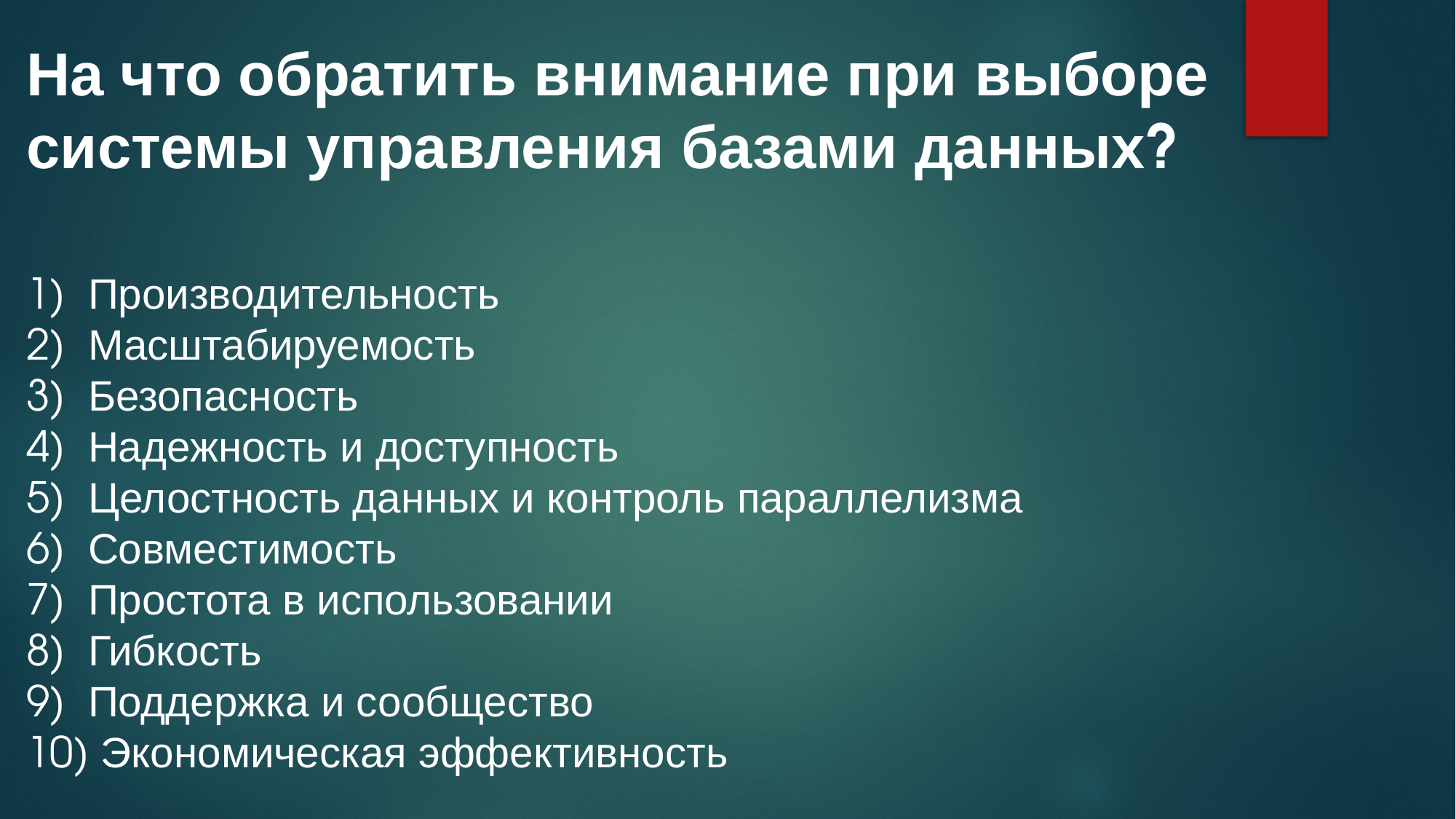

На что обратить внимание при выборе системы управления базами данных?
Производительность
Масштабируемость
Безопасность
Надежность и доступность
Целостность данных и контроль параллелизма
Совместимость
Простота в использовании
Гибкость
Поддержка и сообщество
10) Экономическая эффективность